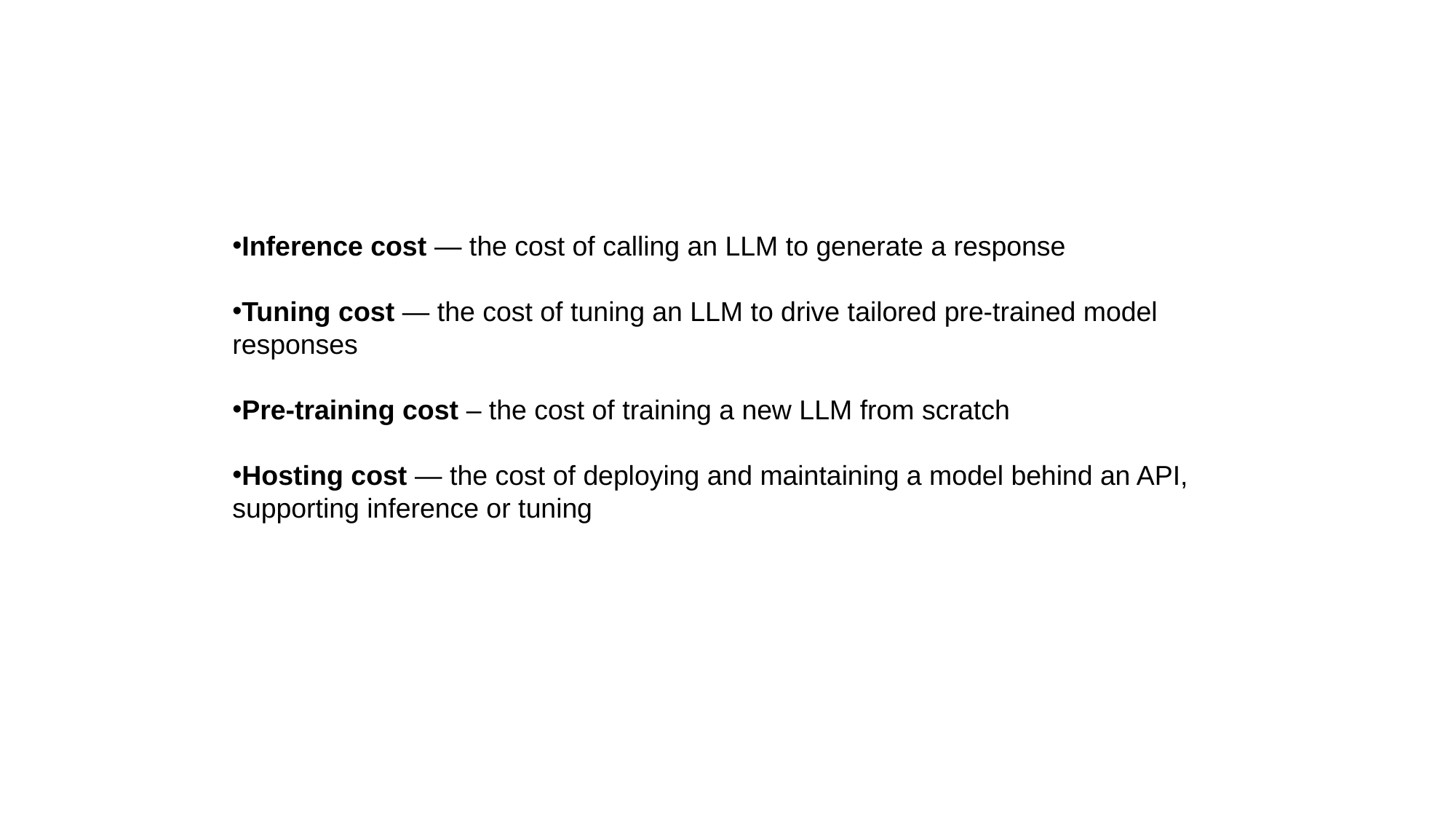

Inference cost — the cost of calling an LLM to generate a response

Tuning cost — the cost of tuning an LLM to drive tailored pre-trained model responses

Pre-training cost – the cost of training a new LLM from scratch

Hosting cost — the cost of deploying and maintaining a model behind an API, supporting inference or tuning